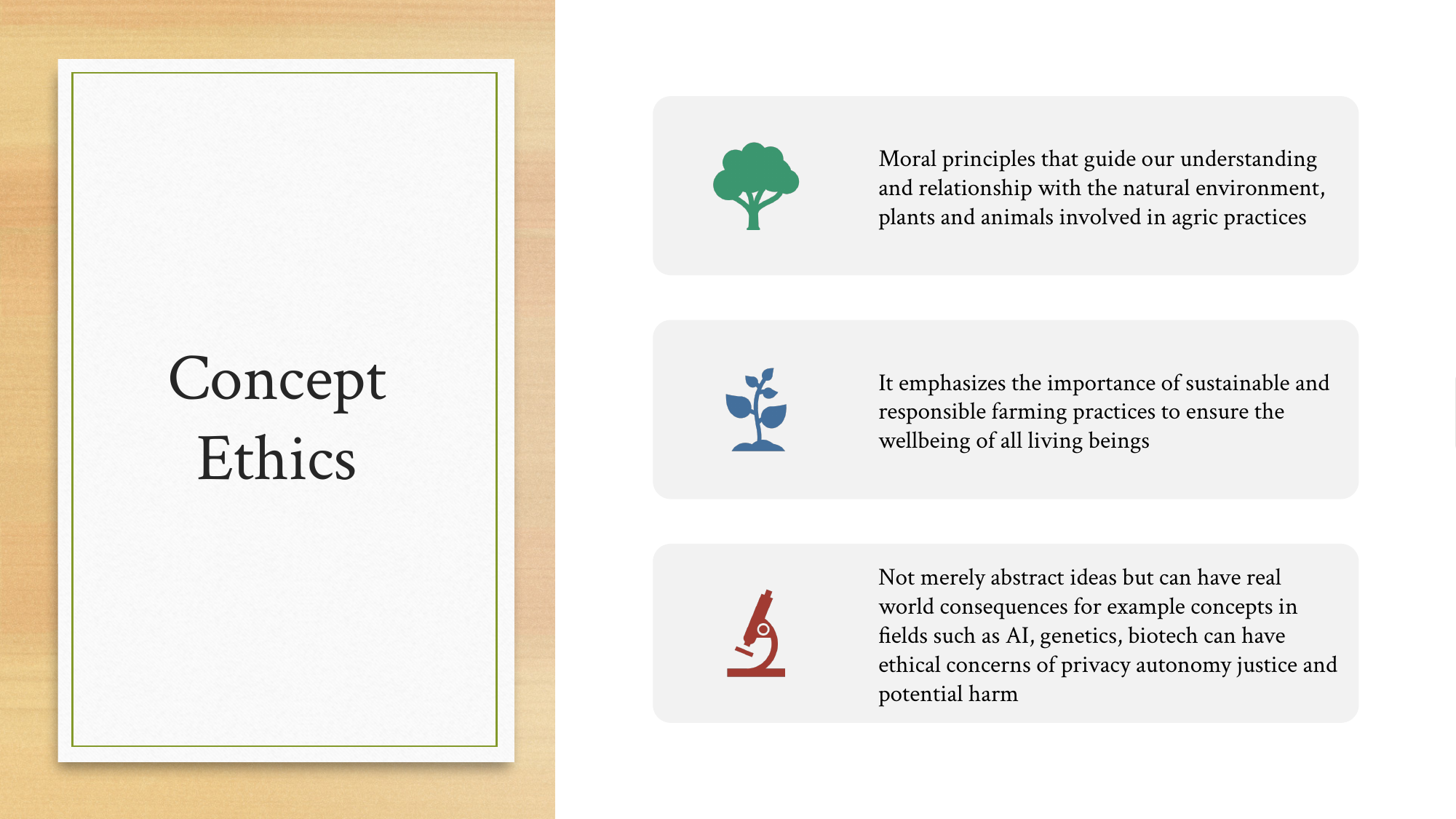

Moral principles that guide our understanding and relationship with the natural environment, plants and animals involved in agric practices
It emphasizes the importance of sustainable and responsible farming practices to ensure the wellbeing of all living beings
Not merely abstract ideas but can have real world consequences for example concepts in fields such as AI, genetics, biotech can have ethical concerns of privacy autonomy justice and potential harm
# Concept Ethics